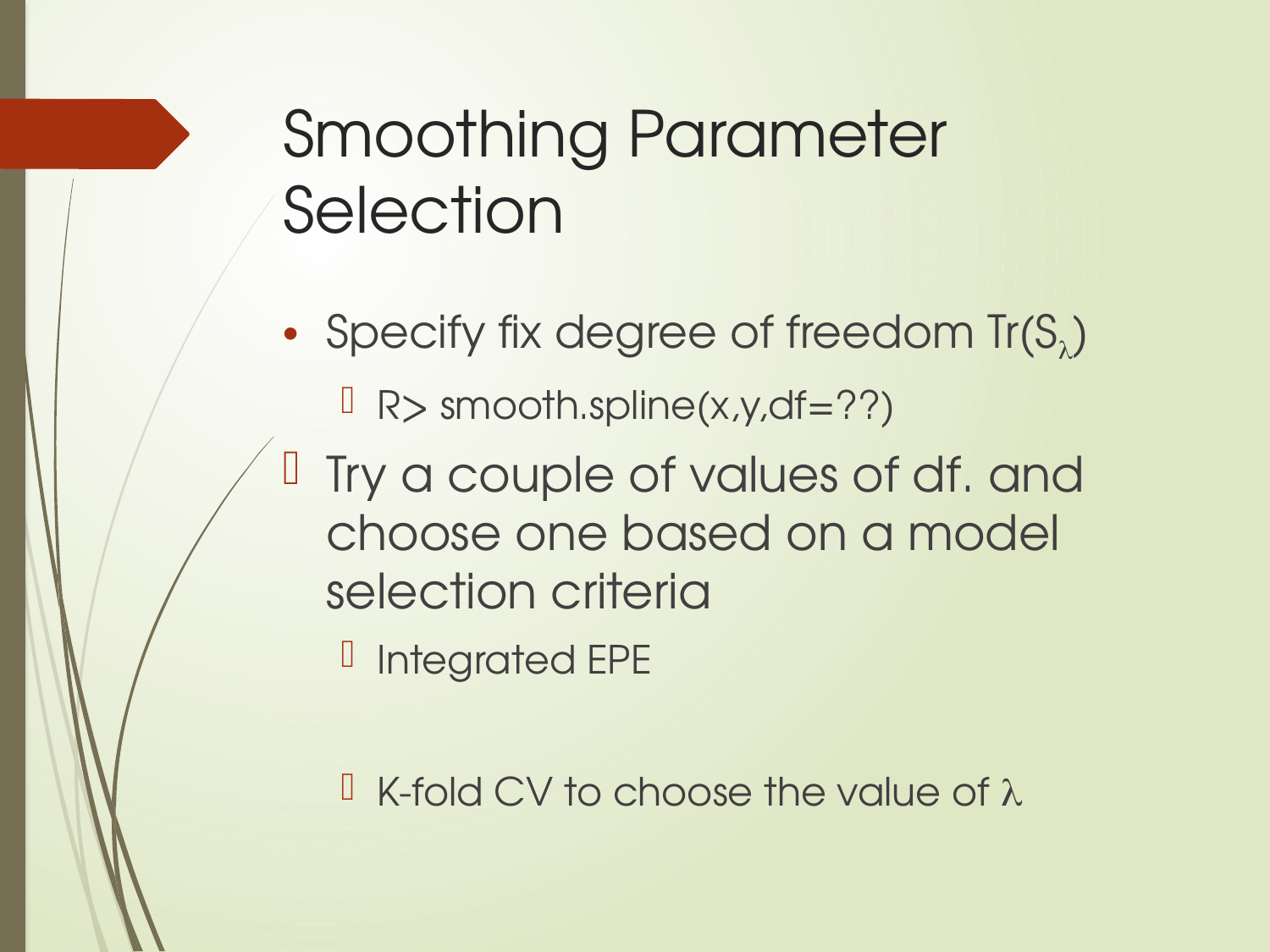

# Smoothing Parameter Selection
Specify fix degree of freedom Tr(Sλ)
R> smooth.spline(x,y,df=??)
Try a couple of values of df. and choose one based on a model selection criteria
Integrated EPE

K-fold CV to choose the value of λ